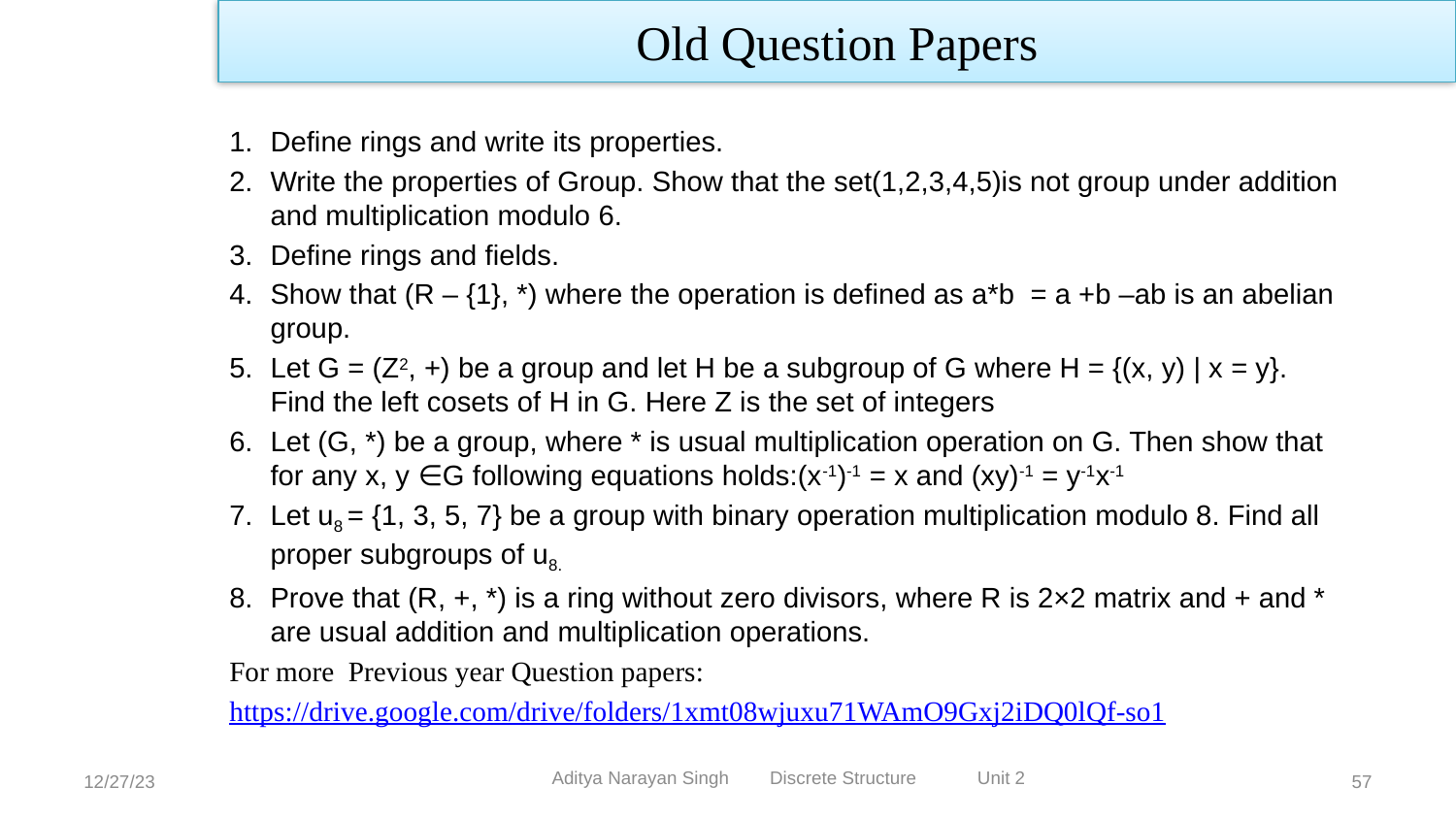

Old Question Papers
Define rings and write its properties.
Write the properties of Group. Show that the set(1,2,3,4,5)is not group under addition and multiplication modulo 6.
Define rings and fields.
Show that (R – {1}, *) where the operation is defined as a*b  = a +b –ab is an abelian group.
Let G = (Z2, +) be a group and let H be a subgroup of G where H = {(x, y) | x = y}. Find the left cosets of H in G. Here Z is the set of integers
Let (G, *) be a group, where * is usual multiplication operation on G. Then show that for any x, y ∈G following equations holds:(x-1)-1 = x and (xy)-1 = y-1x-1
Let u8 = {1, 3, 5, 7} be a group with binary operation multiplication modulo 8. Find all proper subgroups of u8.
Prove that (R, +, *) is a ring without zero divisors, where R is 2×2 matrix and + and * are usual addition and multiplication operations.
For more  Previous year Question papers:
https://drive.google.com/drive/folders/1xmt08wjuxu71WAmO9Gxj2iDQ0lQf-so1

Aditya Narayan Singh        Discrete Structure            Unit 2
12/27/23
57